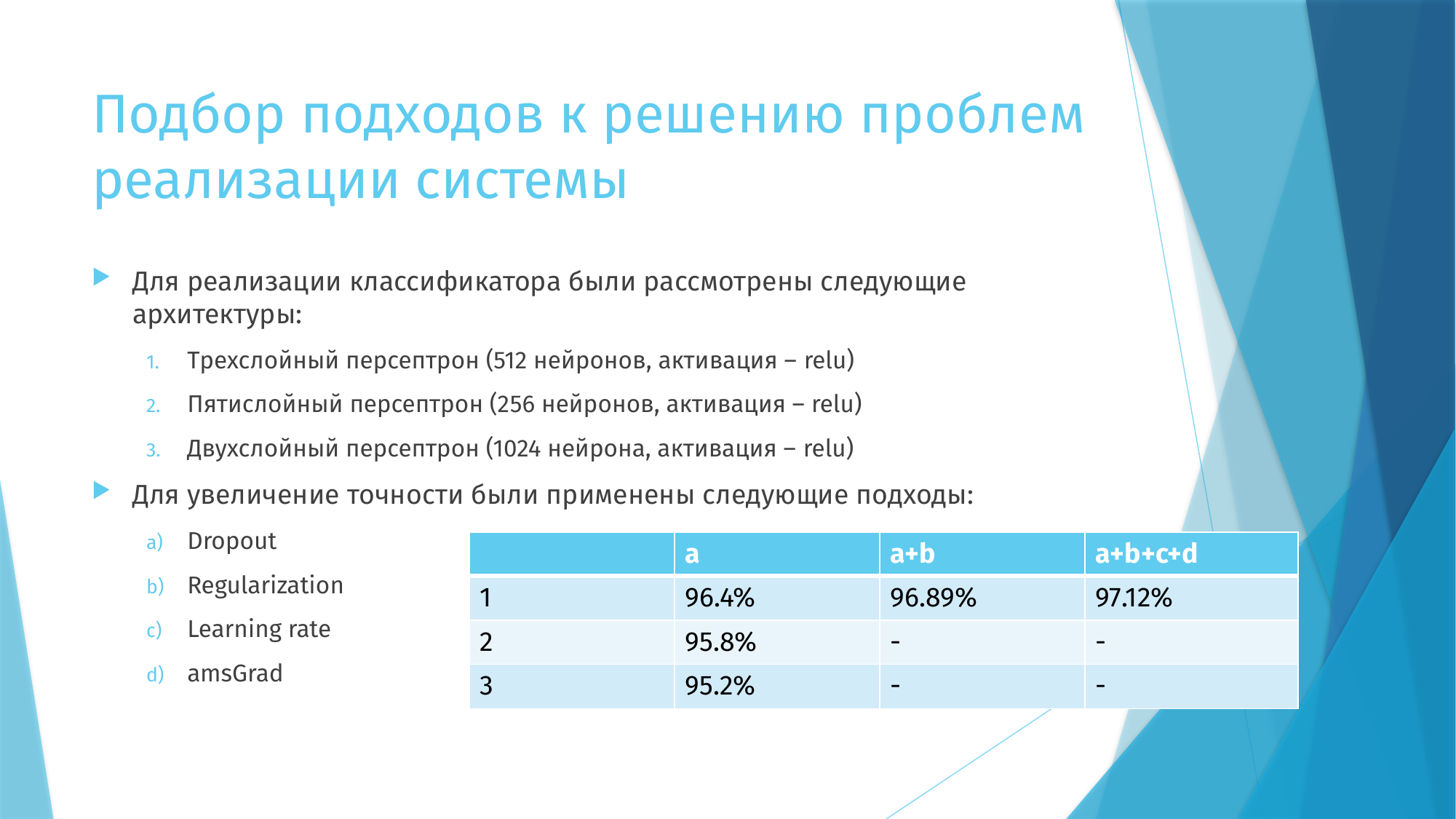

# Подбор подходов к решению проблем реализации системы
Для реализации классификатора были рассмотрены следующие архитектуры:
Трехслойный персептрон (512 нейронов, активация – relu)
Пятислойный персептрон (256 нейронов, активация – relu)
Двухслойный персептрон (1024 нейрона, активация – relu)
Для увеличение точности были применены следующие подходы:
Dropout
Regularization
Learning rate
amsGrad
|  | a | a+b | a+b+c+d |
| --- | --- | --- | --- |
| 1 | 96.4% | 96.89% | 97.12% |
| 2 | 95.8% | - | - |
| 3 | 95.2% | - | - |